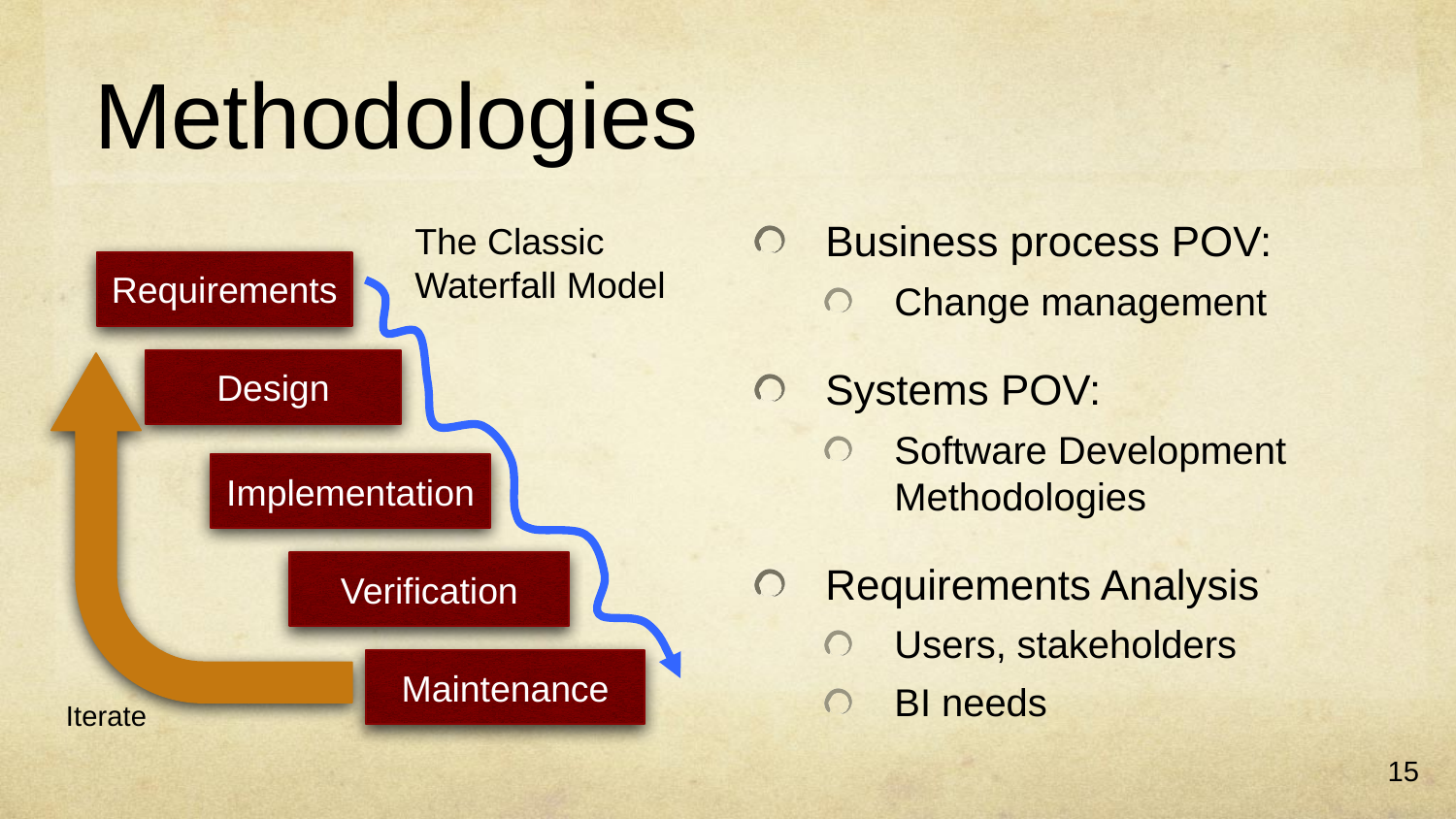

# Methodologies
Business process POV:
Change management
Systems POV:
Software Development Methodologies
Requirements Analysis
Users, stakeholders
BI needs
The Classic Waterfall Model
Requirements

Design

Implementation
Verification
Maintenance
Iterate
15